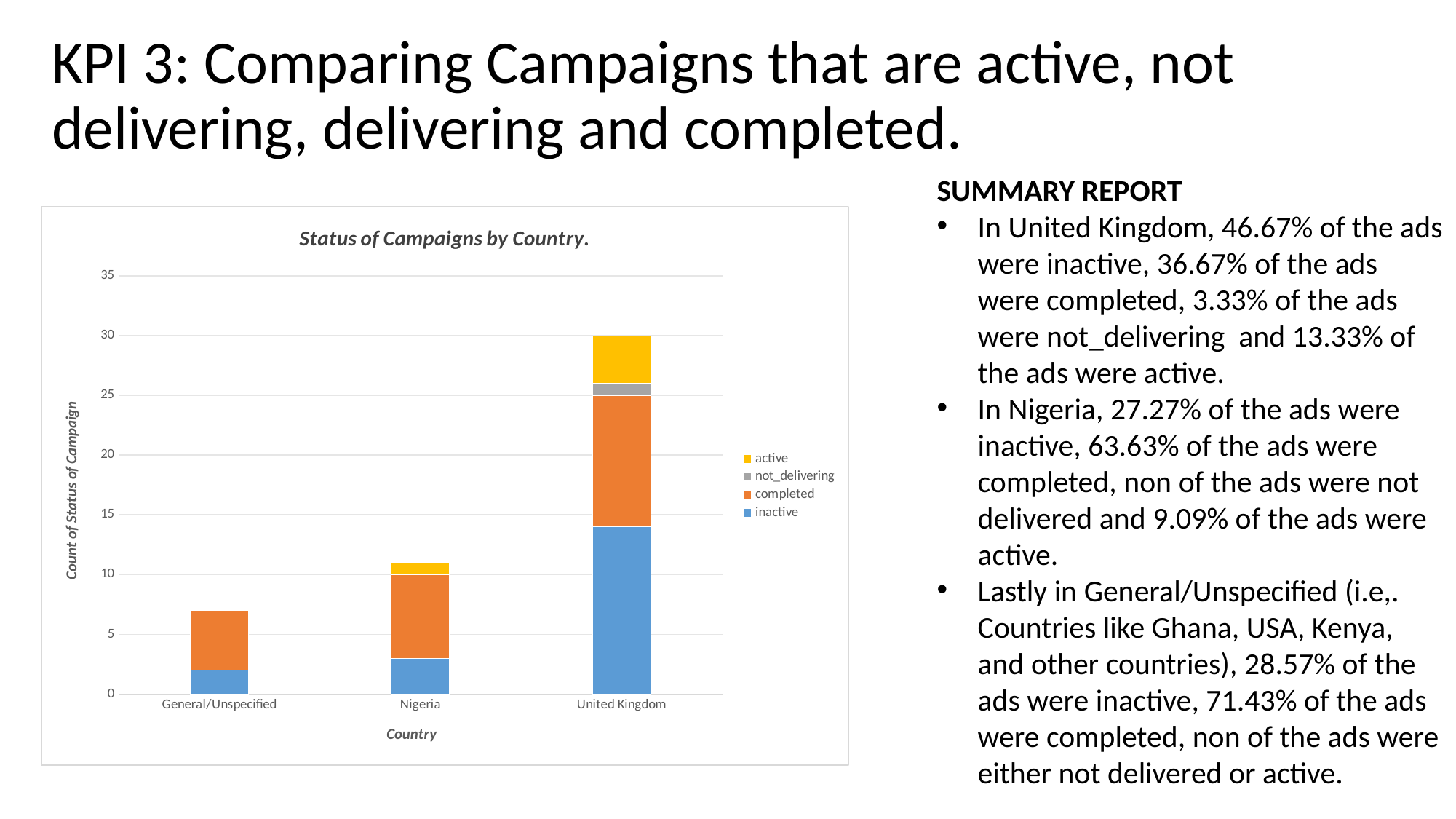

# KPI 3: Comparing Campaigns that are active, not delivering, delivering and completed.
SUMMARY REPORT
In United Kingdom, 46.67% of the ads were inactive, 36.67% of the ads were completed, 3.33% of the ads were not_delivering  and 13.33% of the ads were active.
In Nigeria, 27.27% of the ads were inactive, 63.63% of the ads were completed, non of the ads were not delivered and 9.09% of the ads were active.
Lastly in General/Unspecified (i.e,. Countries like Ghana, USA, Kenya, and other countries), 28.57% of the ads were inactive, 71.43% of the ads were completed, non of the ads were either not delivered or active.

### Chart: Status of Campaigns by Country.

| Category | inactive | completed | not_delivering | active |
|---|---|---|---|---|
| General/Unspecified | 2.0 | 5.0 | None | None |
| Nigeria | 3.0 | 7.0 | None | 1.0 |
| United Kingdom | 14.0 | 11.0 | 1.0 | 4.0 |